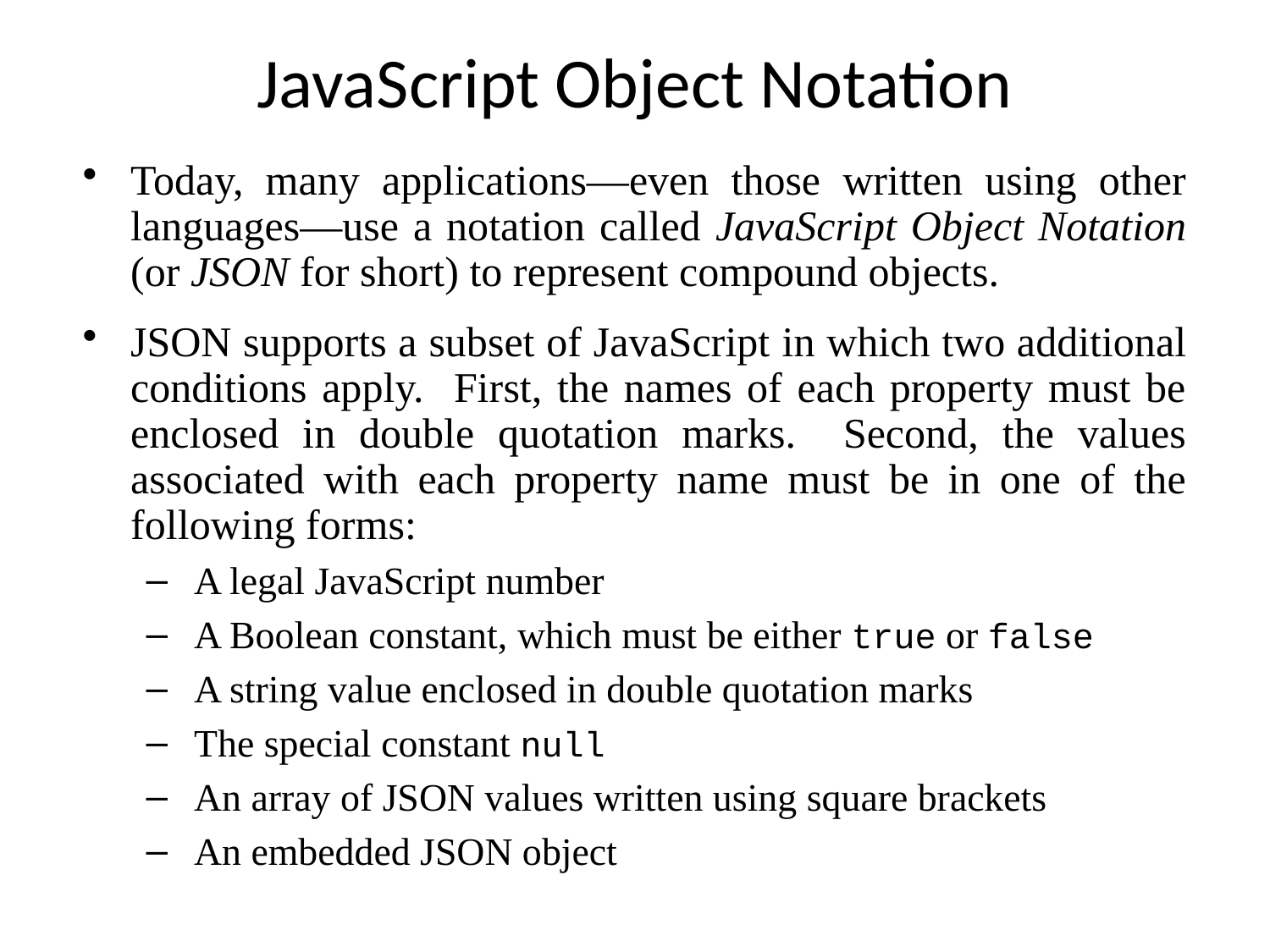

# JavaScript Object Notation
Today, many applications—even those written using other languages—use a notation called JavaScript Object Notation (or JSON for short) to represent compound objects.
JSON supports a subset of JavaScript in which two additional conditions apply.  First, the names of each property must be enclosed in double quotation marks.  Second, the values associated with each property name must be in one of the following forms:
A legal JavaScript number
A Boolean constant, which must be either true or false
A string value enclosed in double quotation marks
The special constant null
An array of JSON values written using square brackets
An embedded JSON object